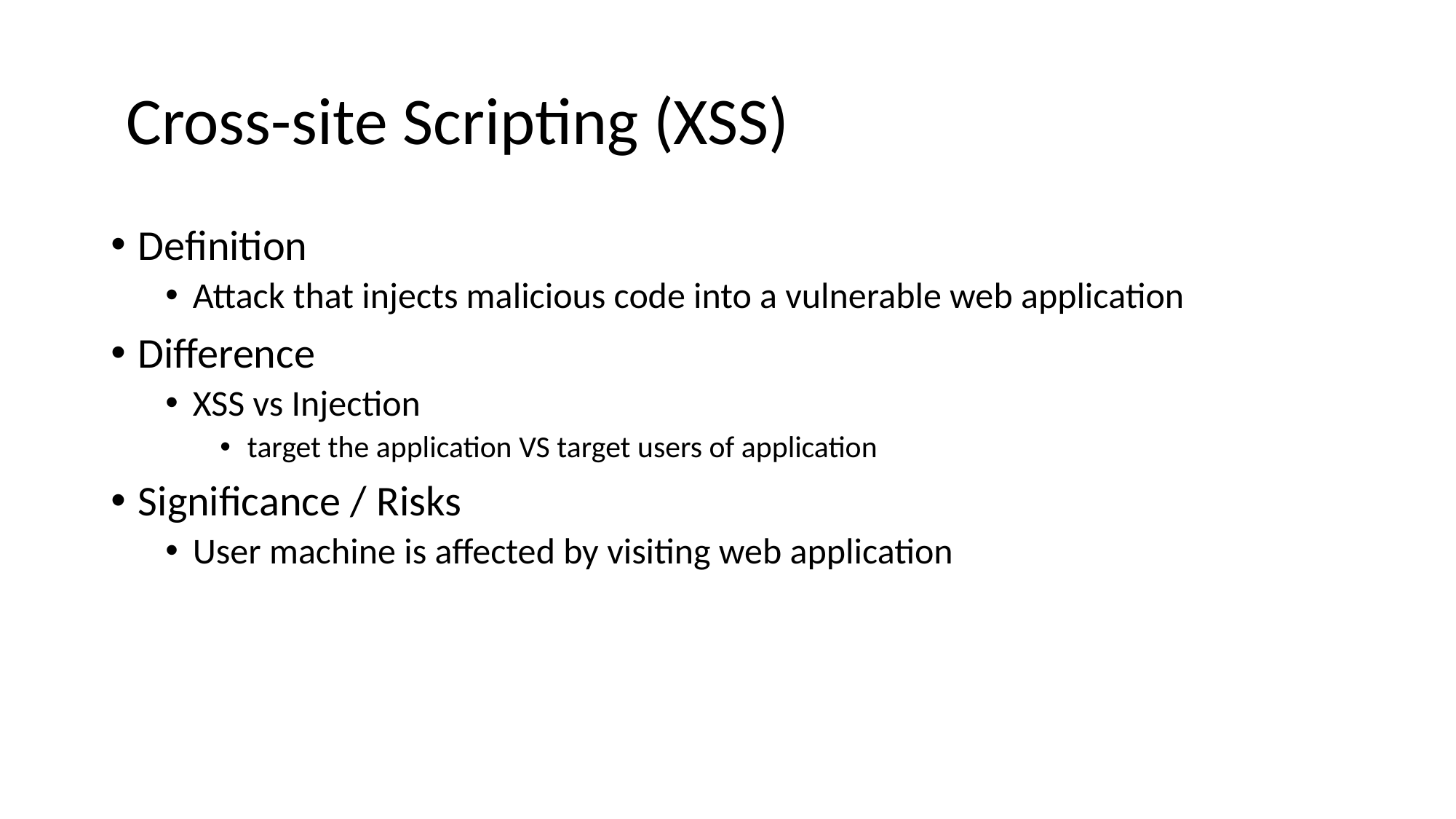

# Cross-site Scripting (XSS)
Definition
Attack that injects malicious code into a vulnerable web application
Difference
XSS vs Injection
target the application VS target users of application
Significance / Risks
User machine is affected by visiting web application